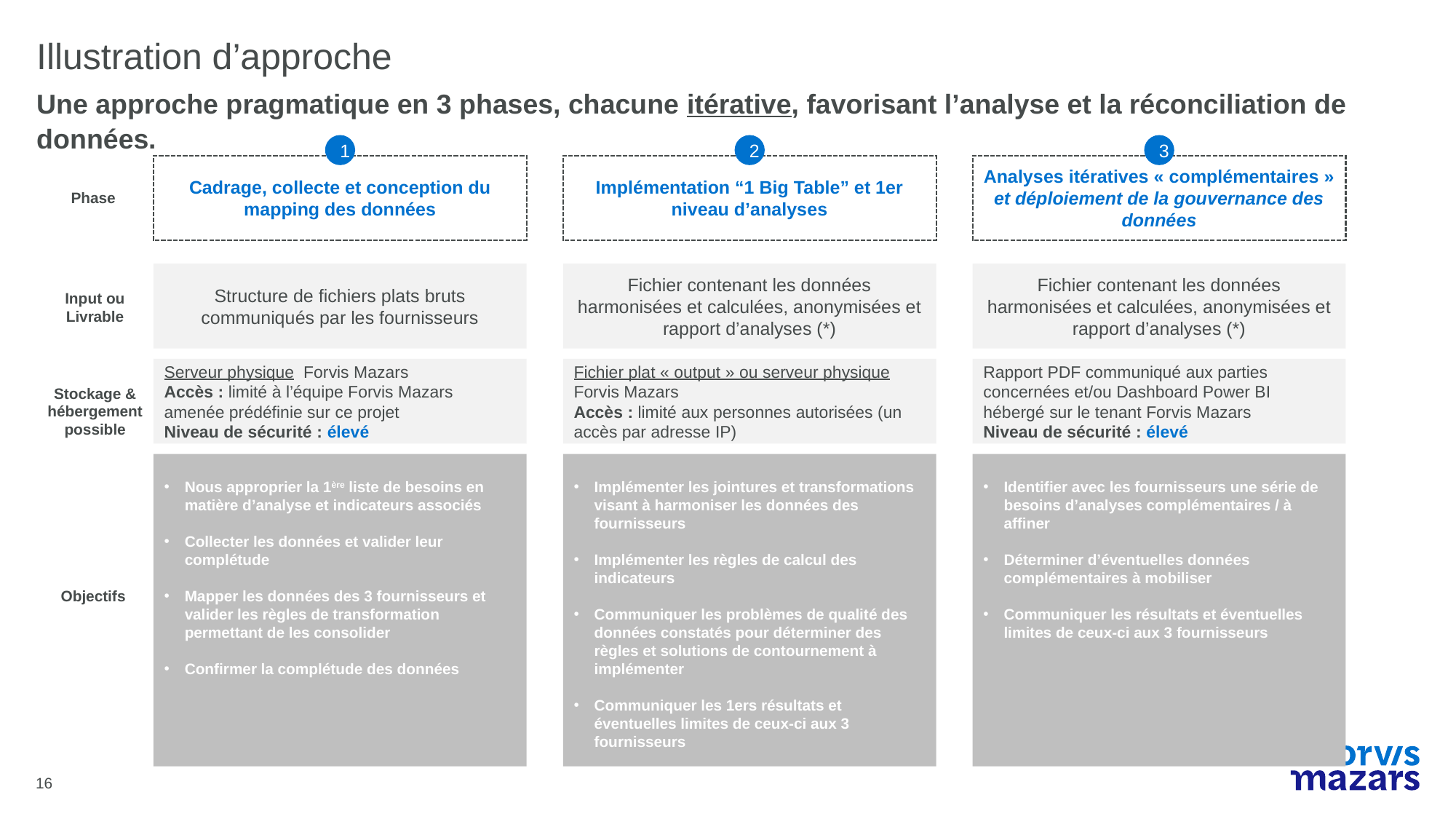

Illustration d’approche
Une approche pragmatique en 3 phases, chacune itérative, favorisant l’analyse et la réconciliation de données.
1
2
3
Implémentation “1 Big Table” et 1er niveau d’analyses
Analyses itératives « complémentaires » et déploiement de la gouvernance des données
Cadrage, collecte et conception du mapping des données
Phase
Structure de fichiers plats bruts communiqués par les fournisseurs
Fichier contenant les données harmonisées et calculées, anonymisées et rapport d’analyses (*)
Fichier contenant les données harmonisées et calculées, anonymisées et rapport d’analyses (*)
Input ou Livrable
Serveur physique  Forvis Mazars
Accès : limité à l’équipe Forvis Mazars amenée prédéfinie sur ce projet
Niveau de sécurité : élevé
Fichier plat « output » ou serveur physique Forvis Mazars
Accès : limité aux personnes autorisées (un accès par adresse IP)
Rapport PDF communiqué aux parties concernées et/ou Dashboard Power BI hébergé sur le tenant Forvis Mazars
Niveau de sécurité : élevé
Stockage & hébergement possible

Nous approprier la 1ère liste de besoins en matière d’analyse et indicateurs associés

Collecter les données et valider leur complétude

Mapper les données des 3 fournisseurs et valider les règles de transformation permettant de les consolider

Confirmer la complétude des données

Implémenter les jointures et transformations visant à harmoniser les données des fournisseurs

Implémenter les règles de calcul des indicateurs

Communiquer les problèmes de qualité des données constatés pour déterminer des règles et solutions de contournement à implémenter

Communiquer les 1ers résultats et éventuelles limites de ceux-ci aux 3 fournisseurs

Identifier avec les fournisseurs une série de besoins d’analyses complémentaires / à affiner

Déterminer d’éventuelles données complémentaires à mobiliser

Communiquer les résultats et éventuelles limites de ceux-ci aux 3 fournisseurs
Objectifs
16